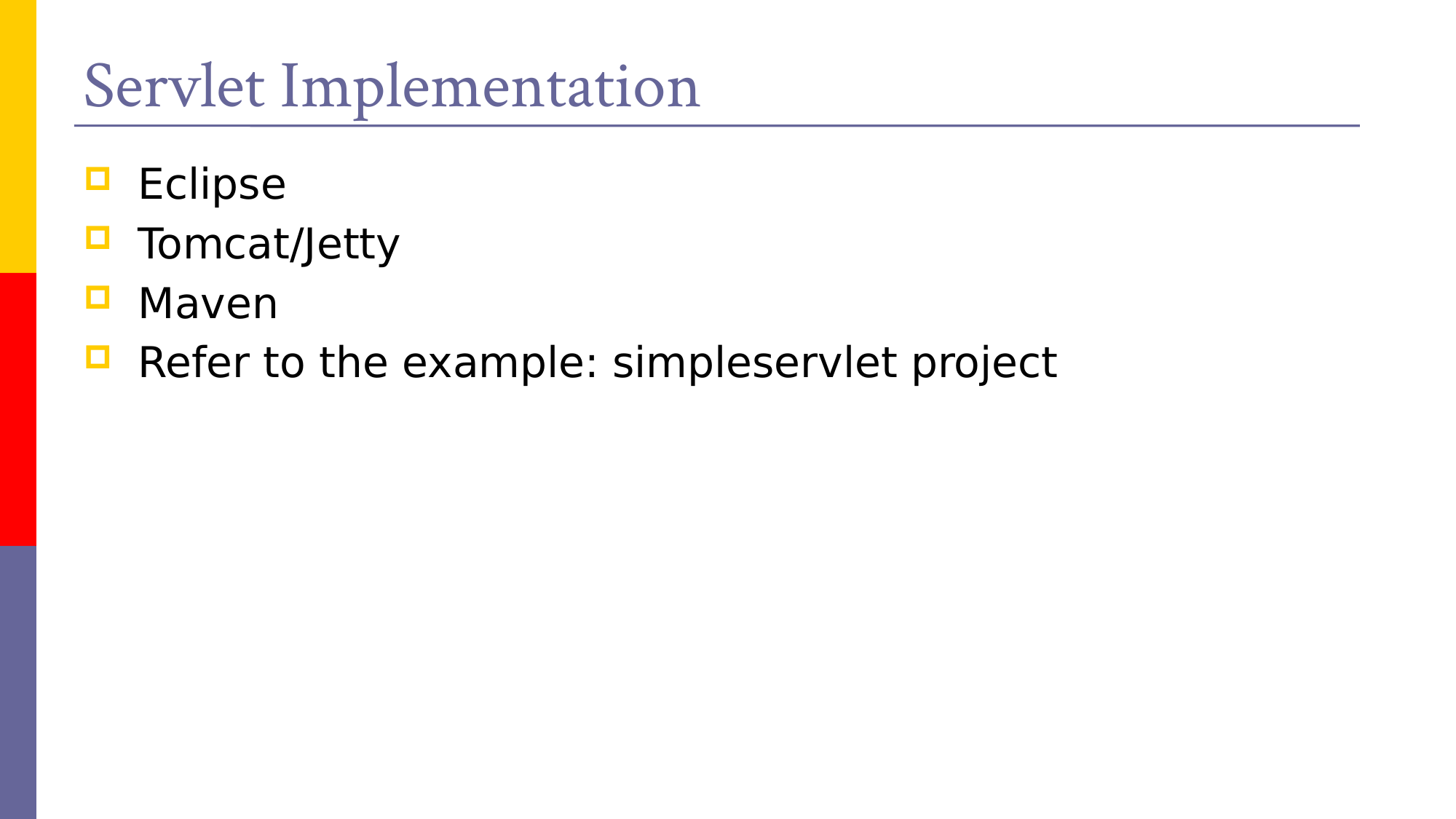

# Servlet Implementation
 Eclipse
 Tomcat/Jetty
 Maven
 Refer to the example: simpleservlet project